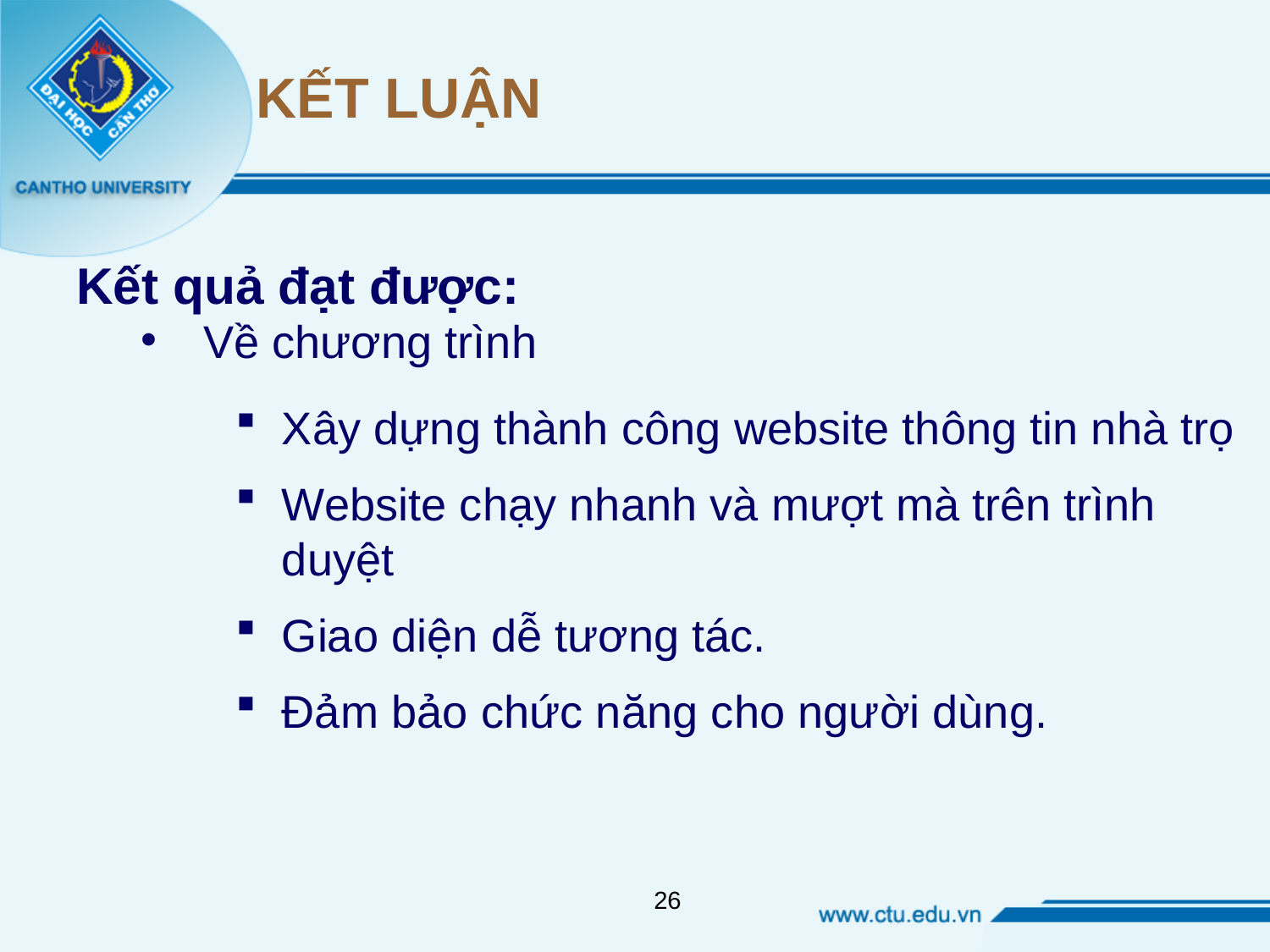

# KẾT LUẬN

Kết quả đạt được:
Về chương trình
Xây dựng thành công website thông tin nhà trọ
Website chạy nhanh và mượt mà trên trình duyệt
Giao diện dễ tương tác.
Đảm bảo chức năng cho người dùng.
26